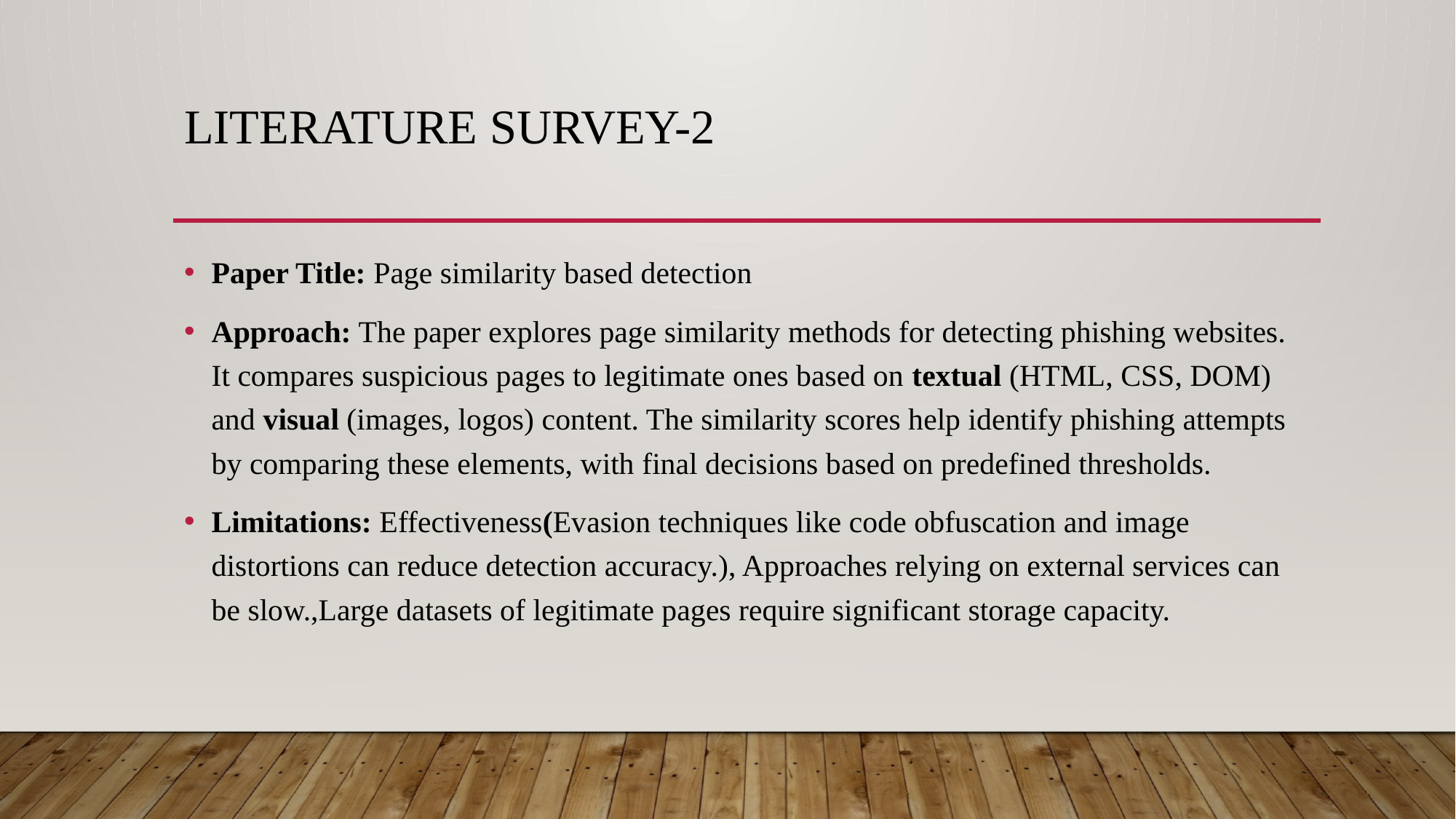

# Literature survey-2
Paper Title: Page similarity based detection
Approach: The paper explores page similarity methods for detecting phishing websites. It compares suspicious pages to legitimate ones based on textual (HTML, CSS, DOM) and visual (images, logos) content. The similarity scores help identify phishing attempts by comparing these elements, with final decisions based on predefined thresholds.
Limitations: Effectiveness(Evasion techniques like code obfuscation and image distortions can reduce detection accuracy.), Approaches relying on external services can be slow.,Large datasets of legitimate pages require significant storage capacity.